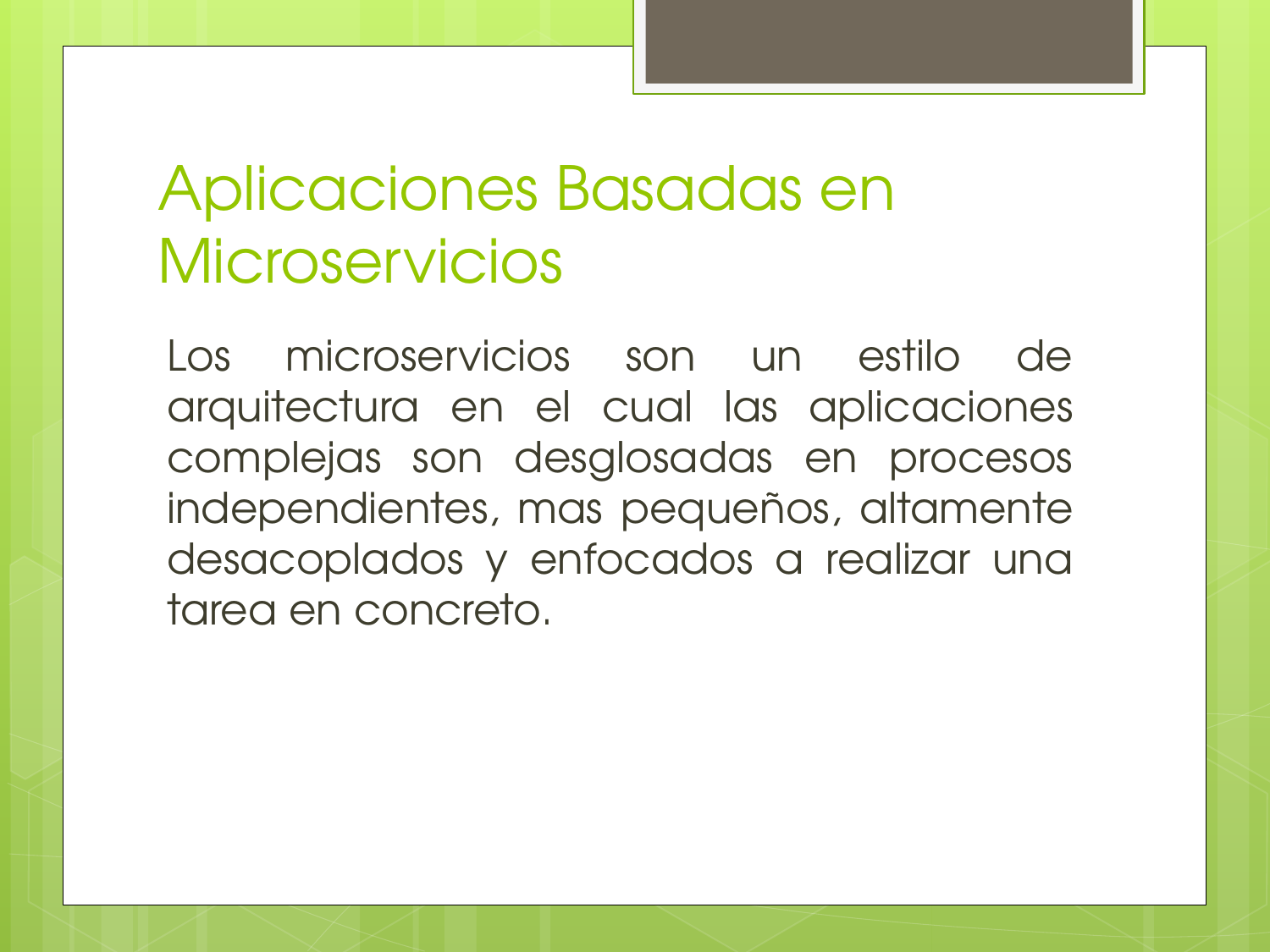

# Aplicaciones Basadas en Microservicios
Los microservicios son un estilo de arquitectura en el cual las aplicaciones complejas son desglosadas en procesos independientes, mas pequeños, altamente desacoplados y enfocados a realizar una tarea en concreto.